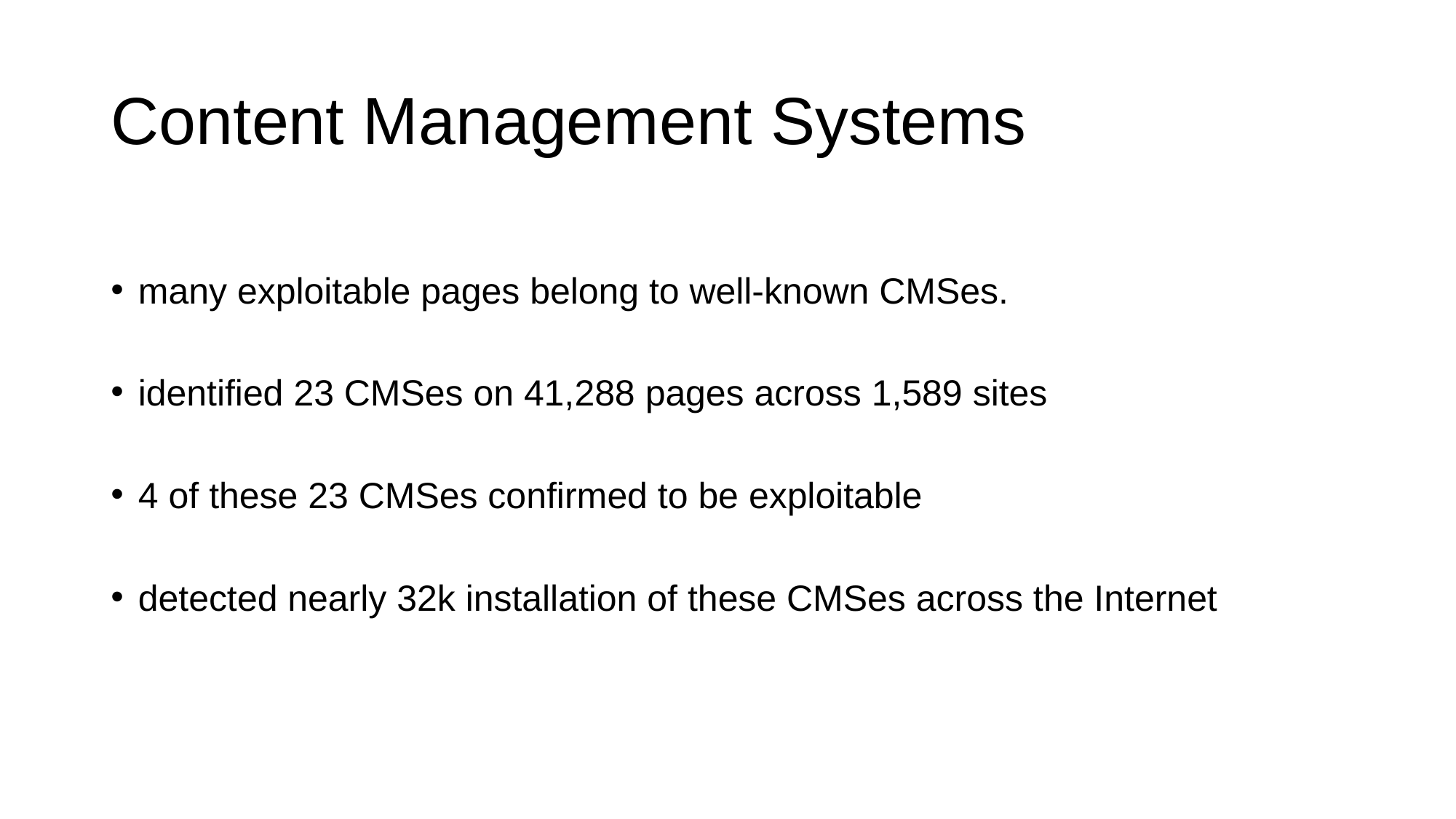

# Content Management Systems
many exploitable pages belong to well-known CMSes.
identified 23 CMSes on 41,288 pages across 1,589 sites
4 of these 23 CMSes confirmed to be exploitable
detected nearly 32k installation of these CMSes across the Internet